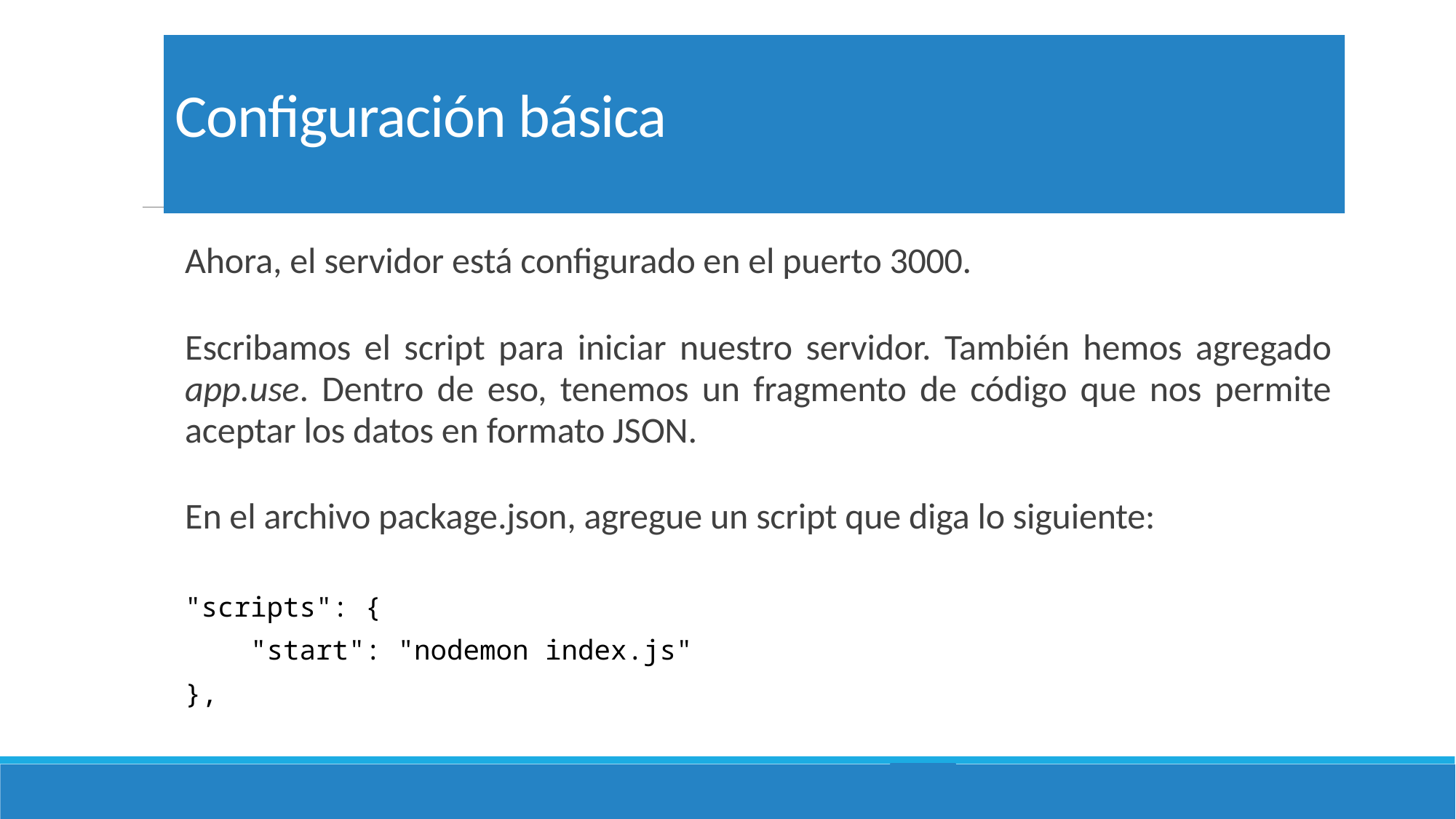

# Configuración básica
Ahora, el servidor está configurado en el puerto 3000.

Escribamos el script para iniciar nuestro servidor. También hemos agregado app.use. Dentro de eso, tenemos un fragmento de código que nos permite aceptar los datos en formato JSON.

En el archivo package.json, agregue un script que diga lo siguiente:

"scripts": {
    "start": "nodemon index.js"
},